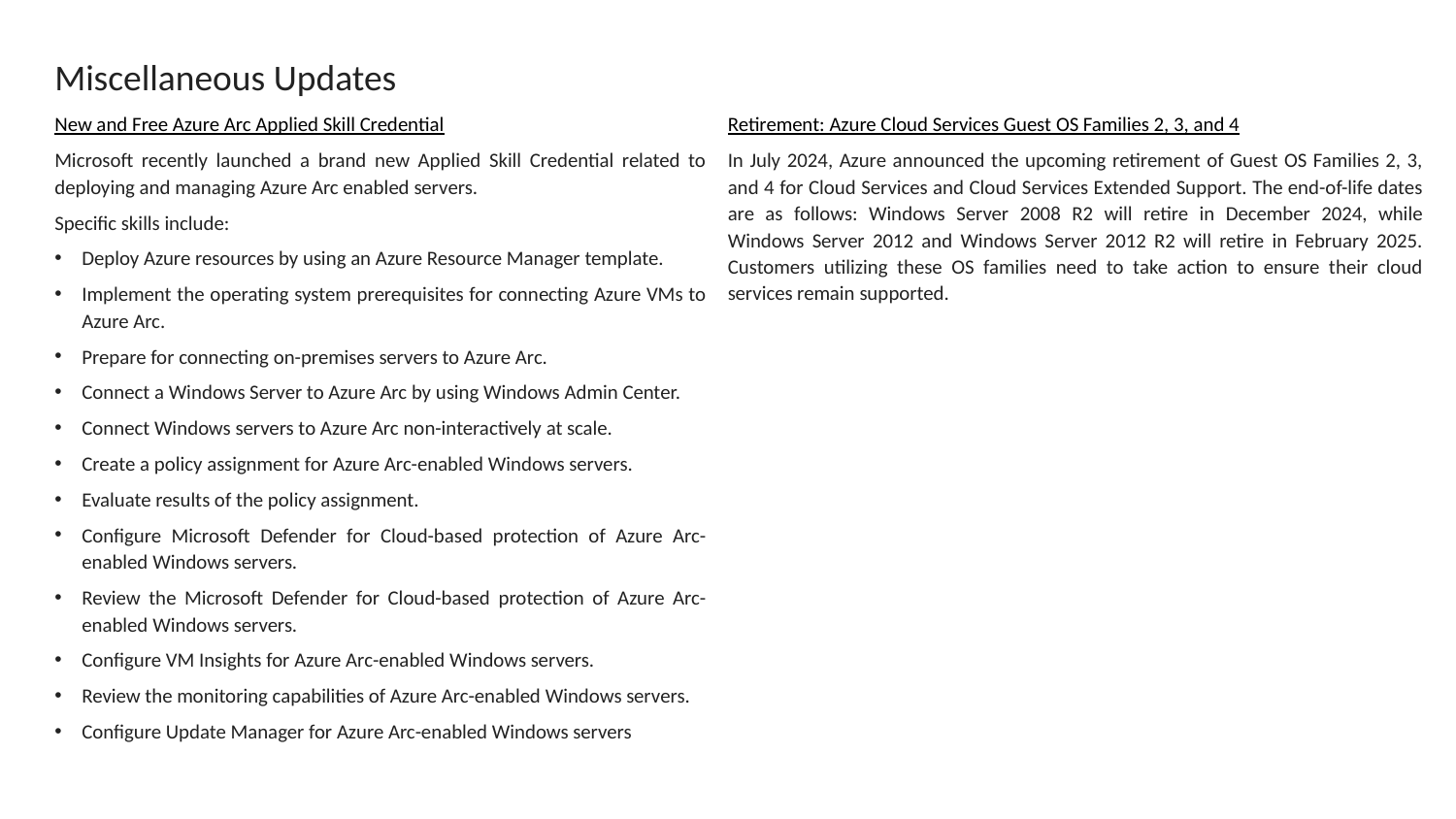

# Miscellaneous Updates
New and Free Azure Arc Applied Skill Credential
Microsoft recently launched a brand new Applied Skill Credential related to deploying and managing Azure Arc enabled servers.
Specific skills include:
Deploy Azure resources by using an Azure Resource Manager template.
Implement the operating system prerequisites for connecting Azure VMs to Azure Arc.
Prepare for connecting on-premises servers to Azure Arc.
Connect a Windows Server to Azure Arc by using Windows Admin Center.
Connect Windows servers to Azure Arc non-interactively at scale.
Create a policy assignment for Azure Arc-enabled Windows servers.
Evaluate results of the policy assignment.
Configure Microsoft Defender for Cloud-based protection of Azure Arc-enabled Windows servers.
Review the Microsoft Defender for Cloud-based protection of Azure Arc-enabled Windows servers.
Configure VM Insights for Azure Arc-enabled Windows servers.
Review the monitoring capabilities of Azure Arc-enabled Windows servers.
Configure Update Manager for Azure Arc-enabled Windows servers
Retirement: Azure Cloud Services Guest OS Families 2, 3, and 4
In July 2024, Azure announced the upcoming retirement of Guest OS Families 2, 3, and 4 for Cloud Services and Cloud Services Extended Support. The end-of-life dates are as follows: Windows Server 2008 R2 will retire in December 2024, while Windows Server 2012 and Windows Server 2012 R2 will retire in February 2025. Customers utilizing these OS families need to take action to ensure their cloud services remain supported.